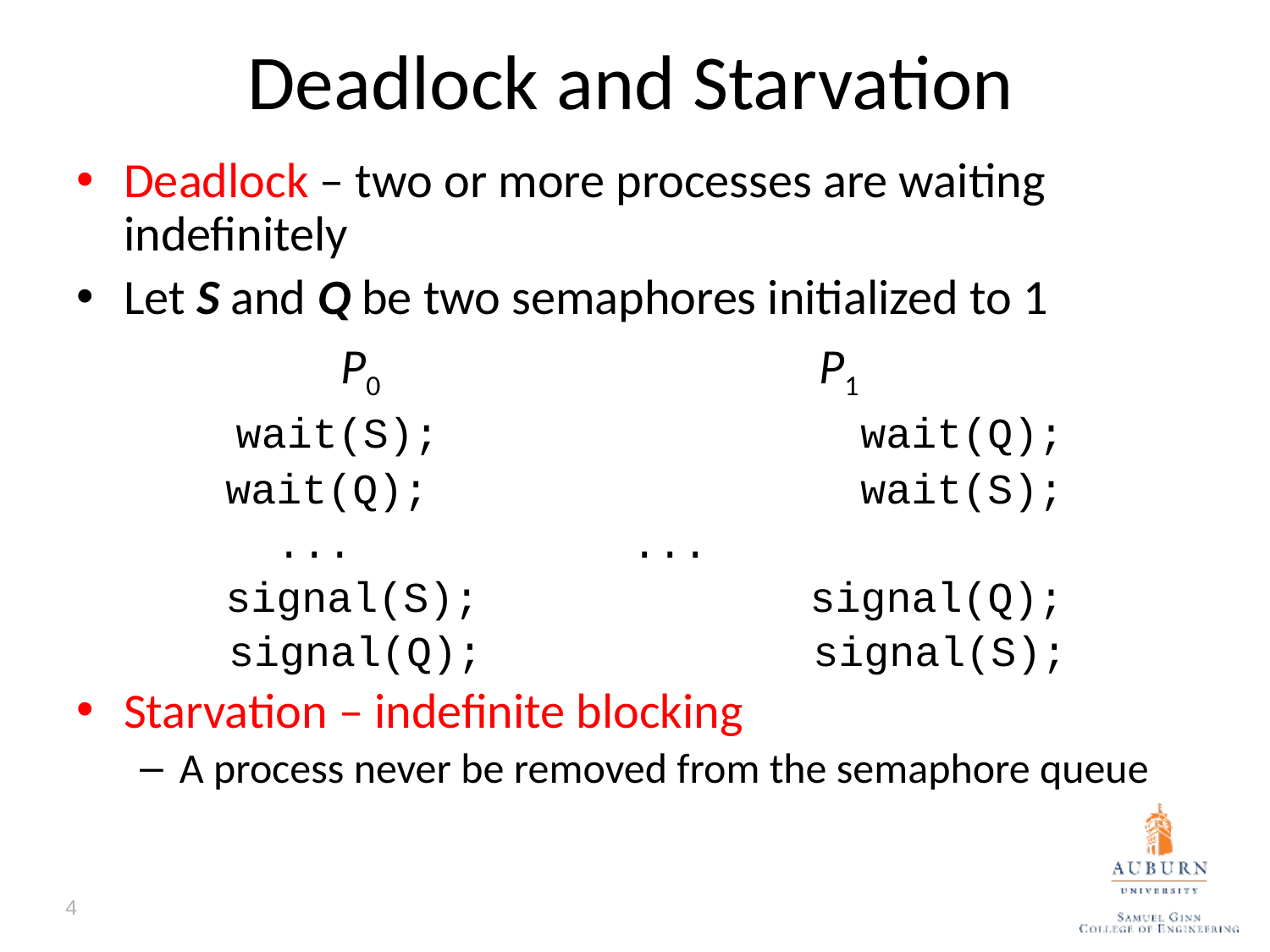

# Deadlock and Starvation
Deadlock – two or more processes are waiting indefinitely
Let S and Q be two semaphores initialized to 1
		        P0	                            P1
	          wait(S); 	              wait(Q);
	    wait(Q); 	              wait(S);
		 ...		     ...
	    signal(S);             signal(Q);
      signal(Q);             signal(S);
Starvation – indefinite blocking
A process never be removed from the semaphore queue
4